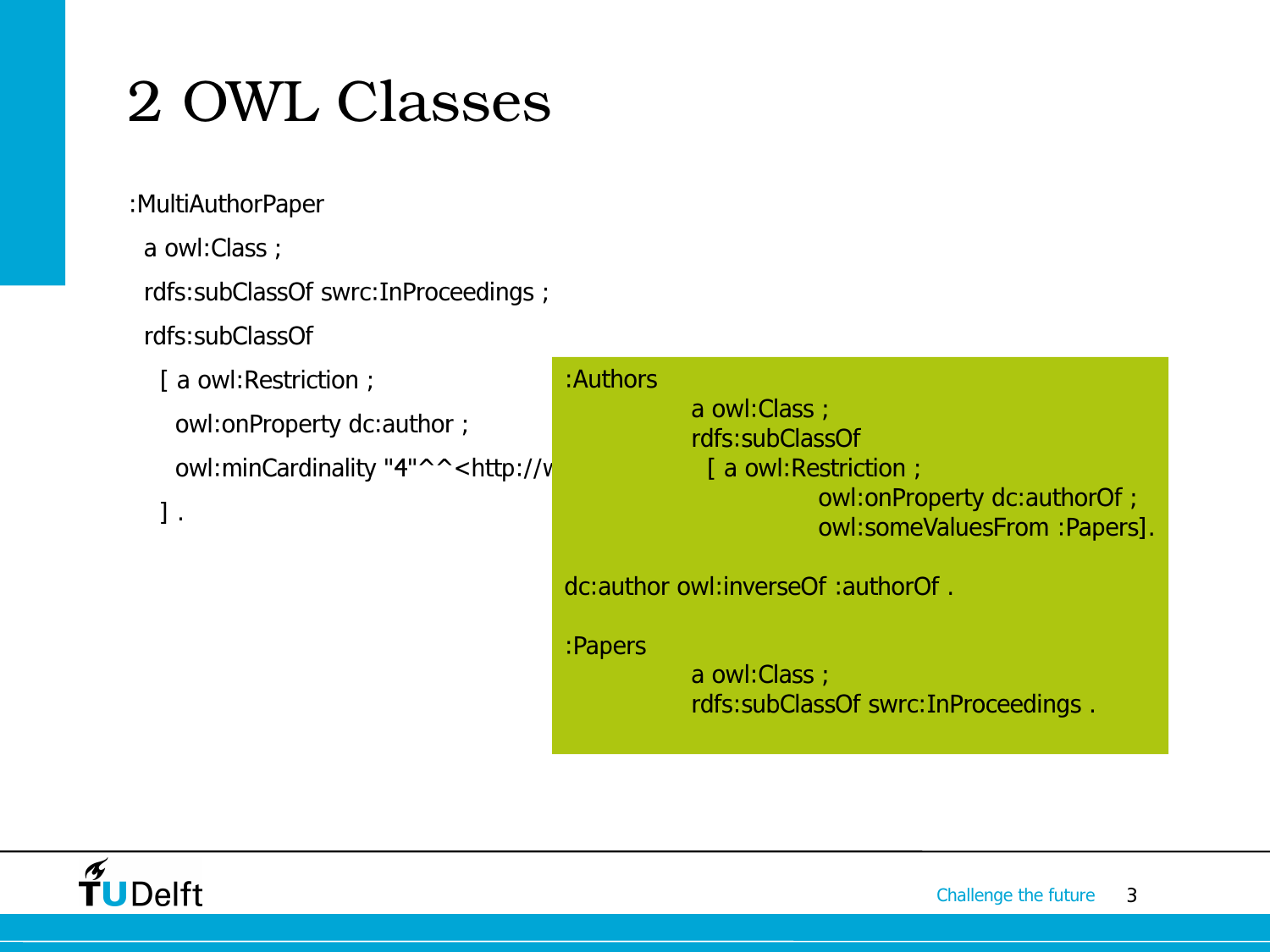

# 2 OWL Classes
:MultiAuthorPaper
  a owl:Class ;
  rdfs:subClassOf swrc:InProceedings ;
  rdfs:subClassOf
    [ a owl:Restriction ;
      owl:onProperty dc:author ;
      owl:minCardinality "4"^^<http://www.w3.org/2001/XMLSchema#int>
    ] .
:Authors
	a owl:Class ;
	rdfs:subClassOf
	  [ a owl:Restriction ;
		owl:onProperty dc:authorOf ;
		owl:someValuesFrom :Papers].

dc:author owl:inverseOf :authorOf .

:Papers
	a owl:Class ;
	rdfs:subClassOf swrc:InProceedings .